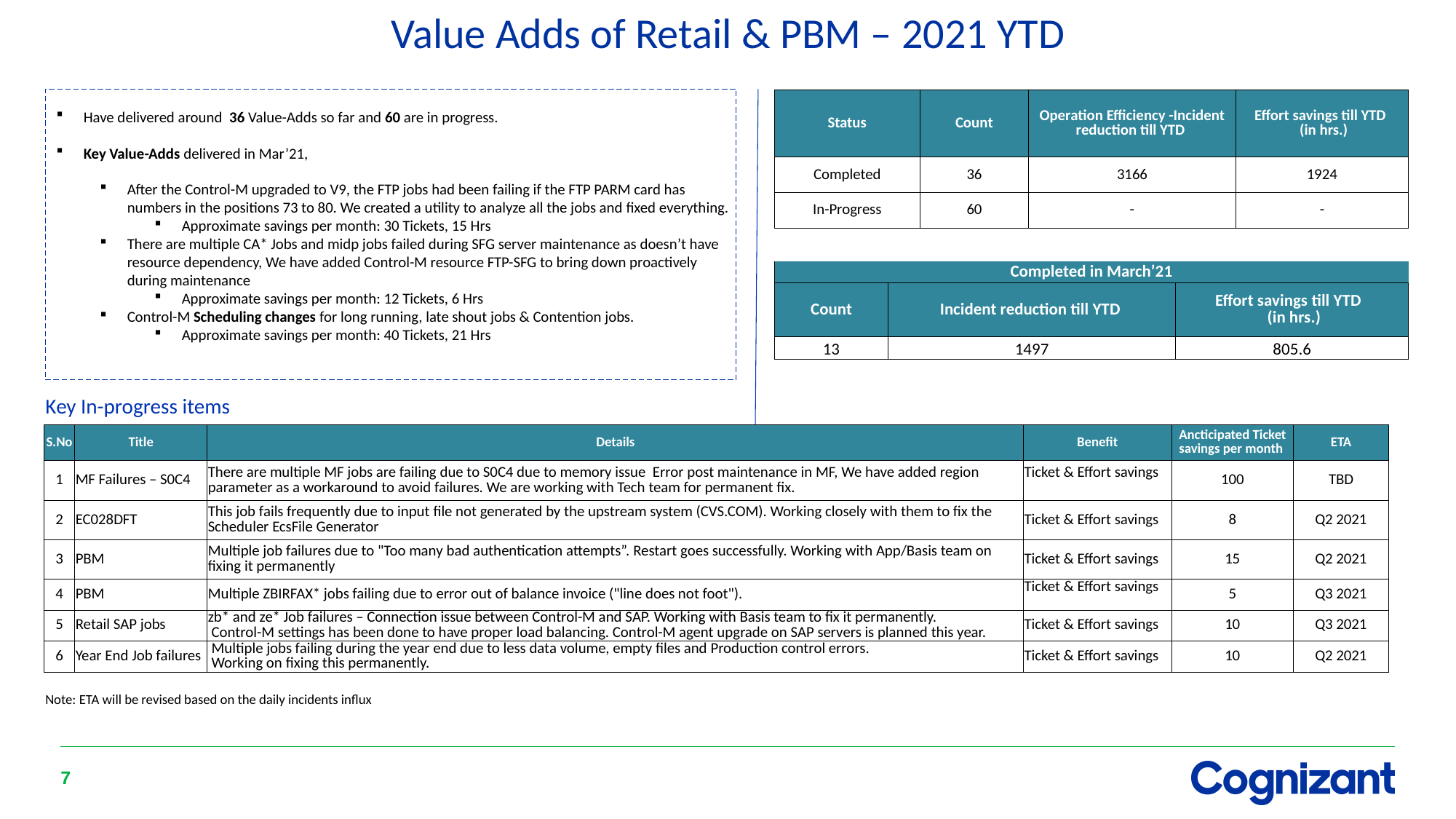

# Value Adds of Retail & PBM – 2021 YTD

Have delivered around  36 Value-Adds so far and 60 are in progress.

Key Value-Adds delivered in Mar’21,

After the Control-M upgraded to V9, the FTP jobs had been failing if the FTP PARM card has numbers in the positions 73 to 80. We created a utility to analyze all the jobs and fixed everything.
Approximate savings per month: 30 Tickets, 15 Hrs
There are multiple CA* Jobs and midp jobs failed during SFG server maintenance as doesn’t have resource dependency, We have added Control-M resource FTP-SFG to bring down proactively during maintenance
Approximate savings per month: 12 Tickets, 6 Hrs
Control-M Scheduling changes for long running, late shout jobs & Contention jobs.
Approximate savings per month: 40 Tickets, 21 Hrs

| Status | Count | Operation Efficiency -Incident reduction till YTD | Effort savings till YTD (in hrs.) |
| --- | --- | --- | --- |
| Completed | 36 | 3166 | 1924 |
| In-Progress | 60 | - | - |
| Completed in March’21 |  |  |
| --- | --- | --- |
| Count | Incident reduction till YTD | Effort savings till YTD (in hrs.) |
| 13 | 1497 | 805.6 |
Key In-progress items
| S.No | Title | Details | Benefit | Ancticipated Ticket savings per month | ETA |
| --- | --- | --- | --- | --- | --- |
| 1 | MF Failures – S0C4 | There are multiple MF jobs are failing due to S0C4 due to memory issue Error post maintenance in MF, We have added region parameter as a workaround to avoid failures. We are working with Tech team for permanent fix. | Ticket & Effort savings | 100 | TBD |
| 2 | EC028DFT | This job fails frequently due to input file not generated by the upstream system (CVS.COM). Working closely with them to fix the Scheduler EcsFile Generator | Ticket & Effort savings | 8 | Q2 2021 |
| 3 | PBM | Multiple job failures due to "Too many bad authentication attempts”. Restart goes successfully. Working with App/Basis team on fixing it permanently | Ticket & Effort savings | 15 | Q2 2021 |
| 4 | PBM | Multiple ZBIRFAX\* jobs failing due to error out of balance invoice ("line does not foot"). | Ticket & Effort savings | 5 | Q3 2021 |
| 5 | Retail SAP jobs | zb\* and ze\* Job failures – Connection issue between Control-M and SAP. Working with Basis team to fix it permanently. Control-M settings has been done to have proper load balancing. Control-M agent upgrade on SAP servers is planned this year. | Ticket & Effort savings | 10 | Q3 2021 |
| 6 | Year End Job failures | Multiple jobs failing during the year end due to less data volume, empty files and Production control errors. Working on fixing this permanently. | Ticket & Effort savings | 10 | Q2 2021 |
Note: ETA will be revised based on the daily incidents influx
7